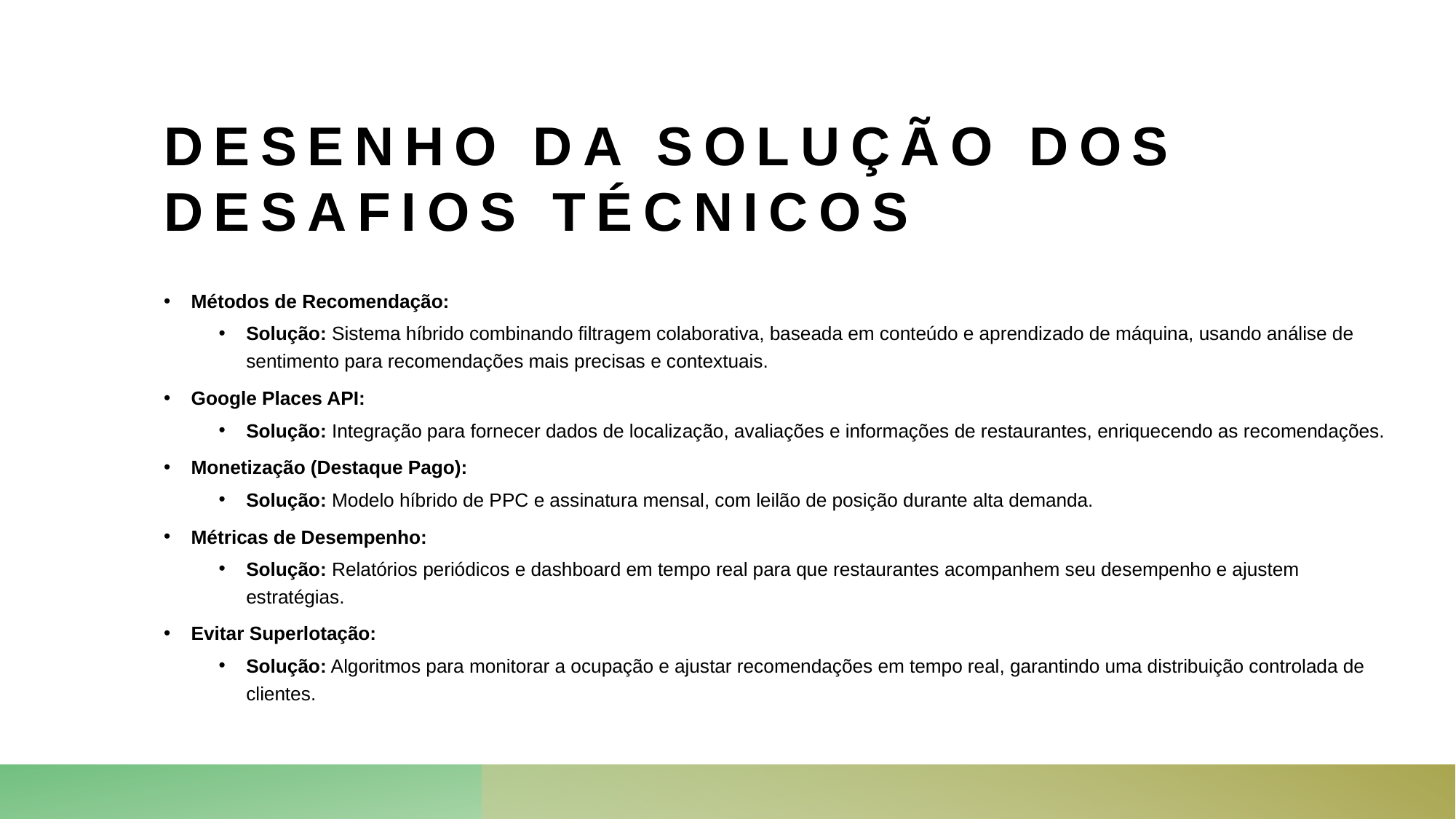

# Desenho da solução dos desafios técnicos

Métodos de Recomendação:
Solução: Sistema híbrido combinando filtragem colaborativa, baseada em conteúdo e aprendizado de máquina, usando análise de sentimento para recomendações mais precisas e contextuais.
Google Places API:
Solução: Integração para fornecer dados de localização, avaliações e informações de restaurantes, enriquecendo as recomendações.
Monetização (Destaque Pago):
Solução: Modelo híbrido de PPC e assinatura mensal, com leilão de posição durante alta demanda.
Métricas de Desempenho:
Solução: Relatórios periódicos e dashboard em tempo real para que restaurantes acompanhem seu desempenho e ajustem estratégias.
Evitar Superlotação:
Solução: Algoritmos para monitorar a ocupação e ajustar recomendações em tempo real, garantindo uma distribuição controlada de clientes.